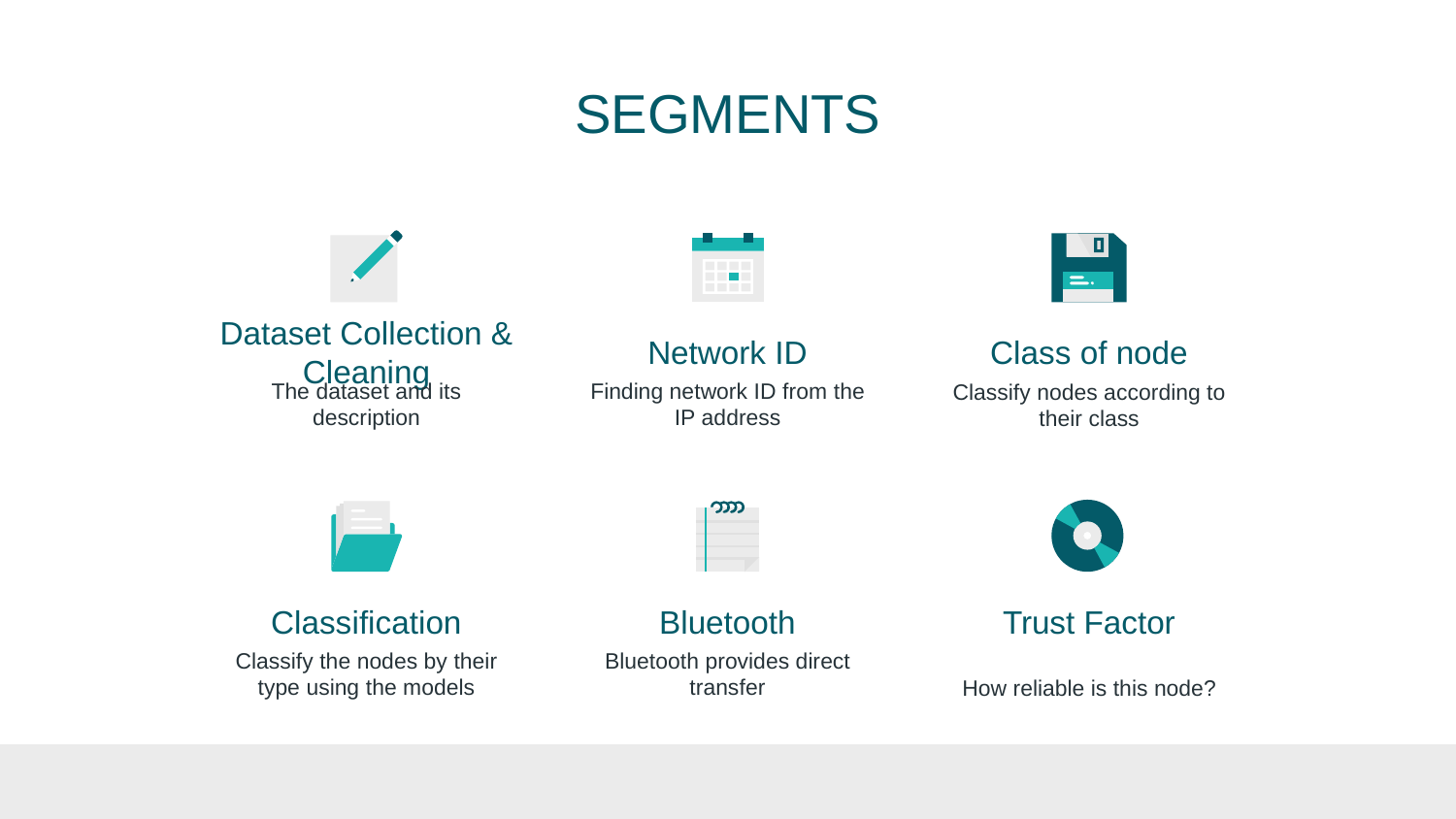

# SEGMENTS

Network ID
Class of node
Dataset Collection & Cleaning
The dataset and its description
Finding network ID from the IP address
Classify nodes according to their class

Trust Factor
Classification
Bluetooth
Classify the nodes by their type using the models
Bluetooth provides direct transfer
How reliable is this node?